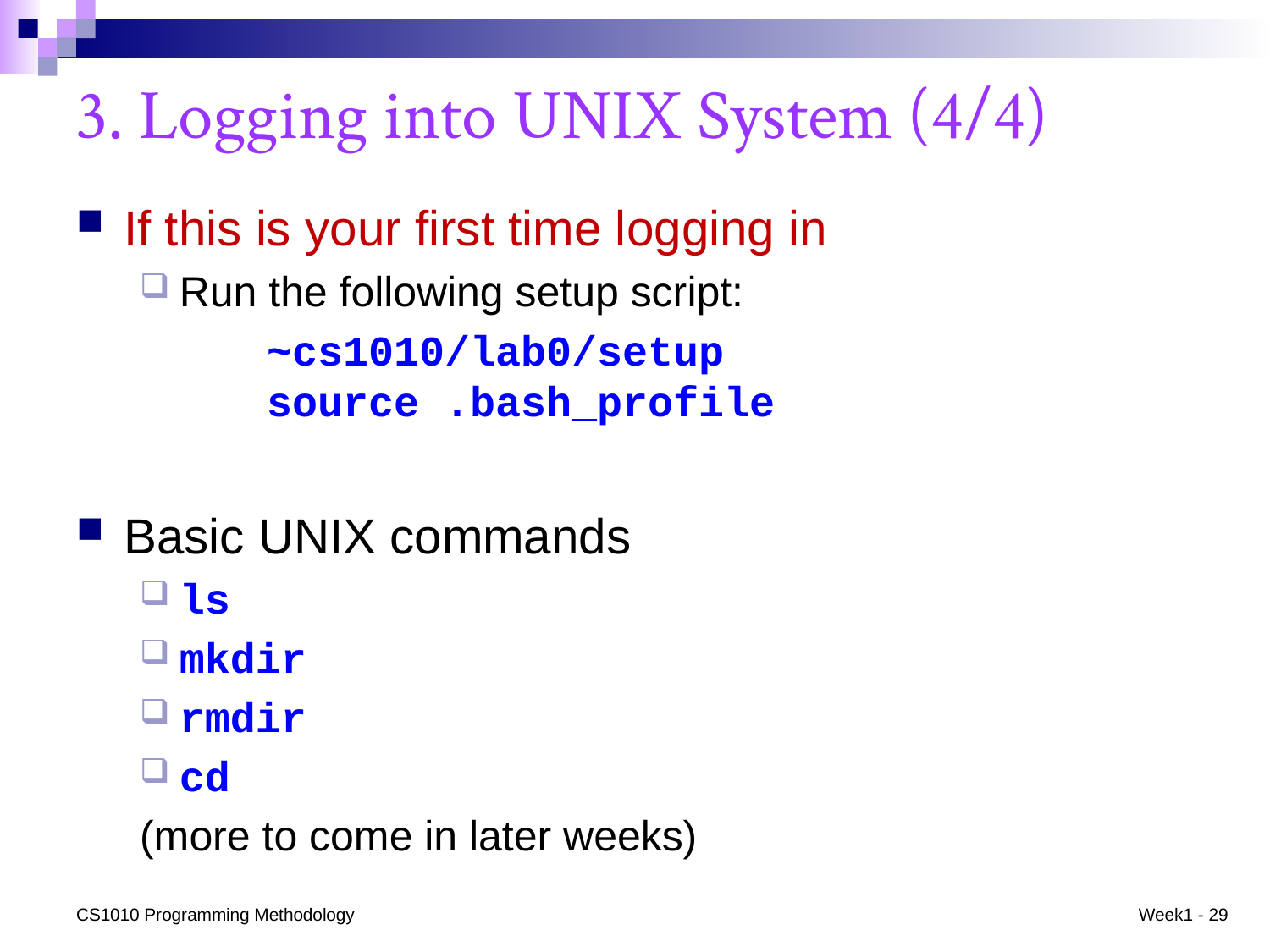

# 3. Logging into UNIX System (4/4)
If this is your first time logging in
Run the following setup script:
	~cs1010/lab0/setup
	source .bash_profile

Basic UNIX commands
ls
mkdir
rmdir
cd
(more to come in later weeks)
CS1010 Programming Methodology
Week1 - 29